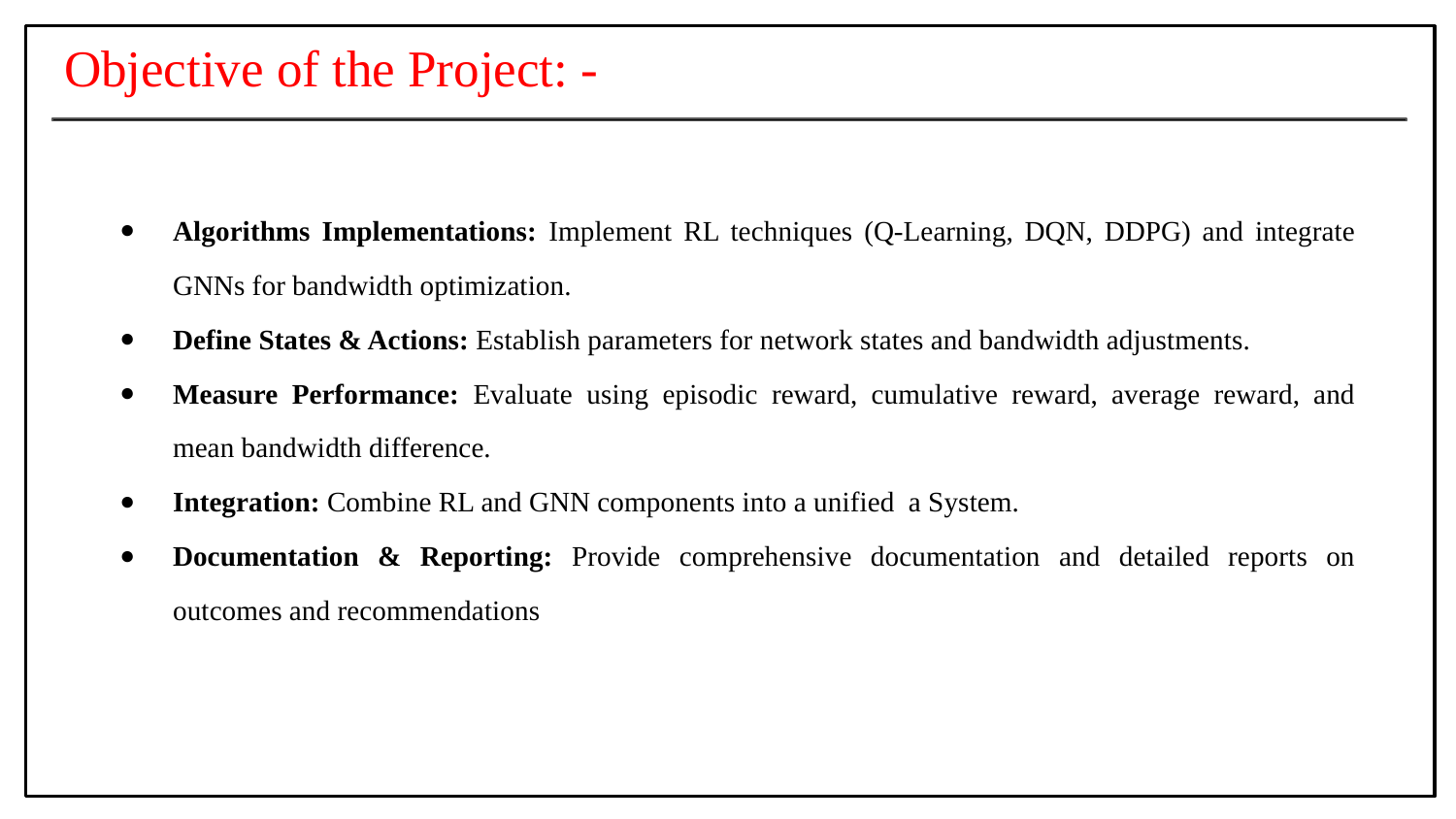

# Objective of the Project: -

Algorithms Implementations: Implement RL techniques (Q-Learning, DQN, DDPG) and integrate GNNs for bandwidth optimization.
Define States & Actions: Establish parameters for network states and bandwidth adjustments.
Measure Performance: Evaluate using episodic reward, cumulative reward, average reward, and mean bandwidth difference.
Integration: Combine RL and GNN components into a unified  a System.
Documentation & Reporting: Provide comprehensive documentation and detailed reports on outcomes and recommendations